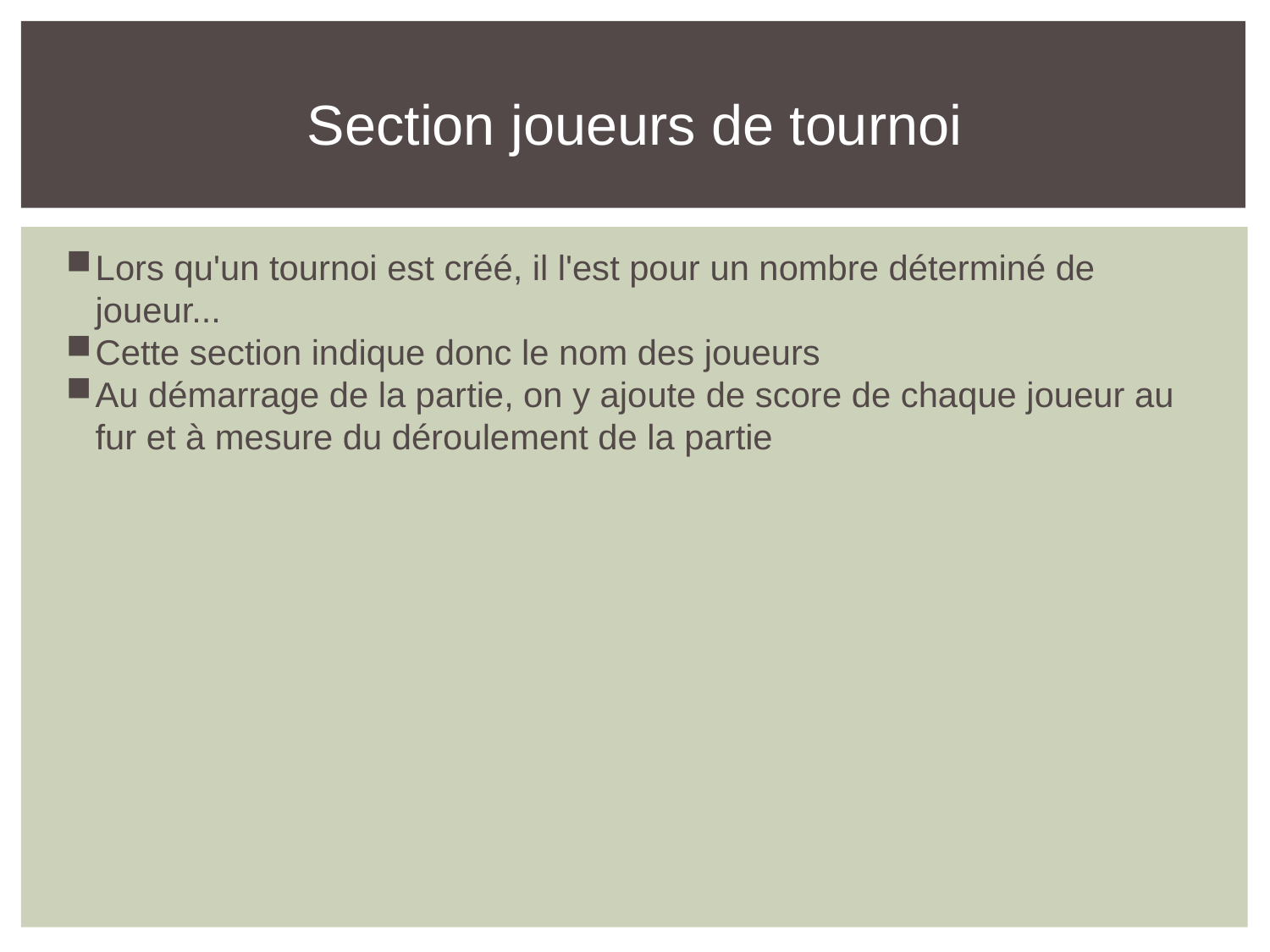

Section joueurs de tournoi
Lors qu'un tournoi est créé, il l'est pour un nombre déterminé de joueur...
Cette section indique donc le nom des joueurs
Au démarrage de la partie, on y ajoute de score de chaque joueur au fur et à mesure du déroulement de la partie